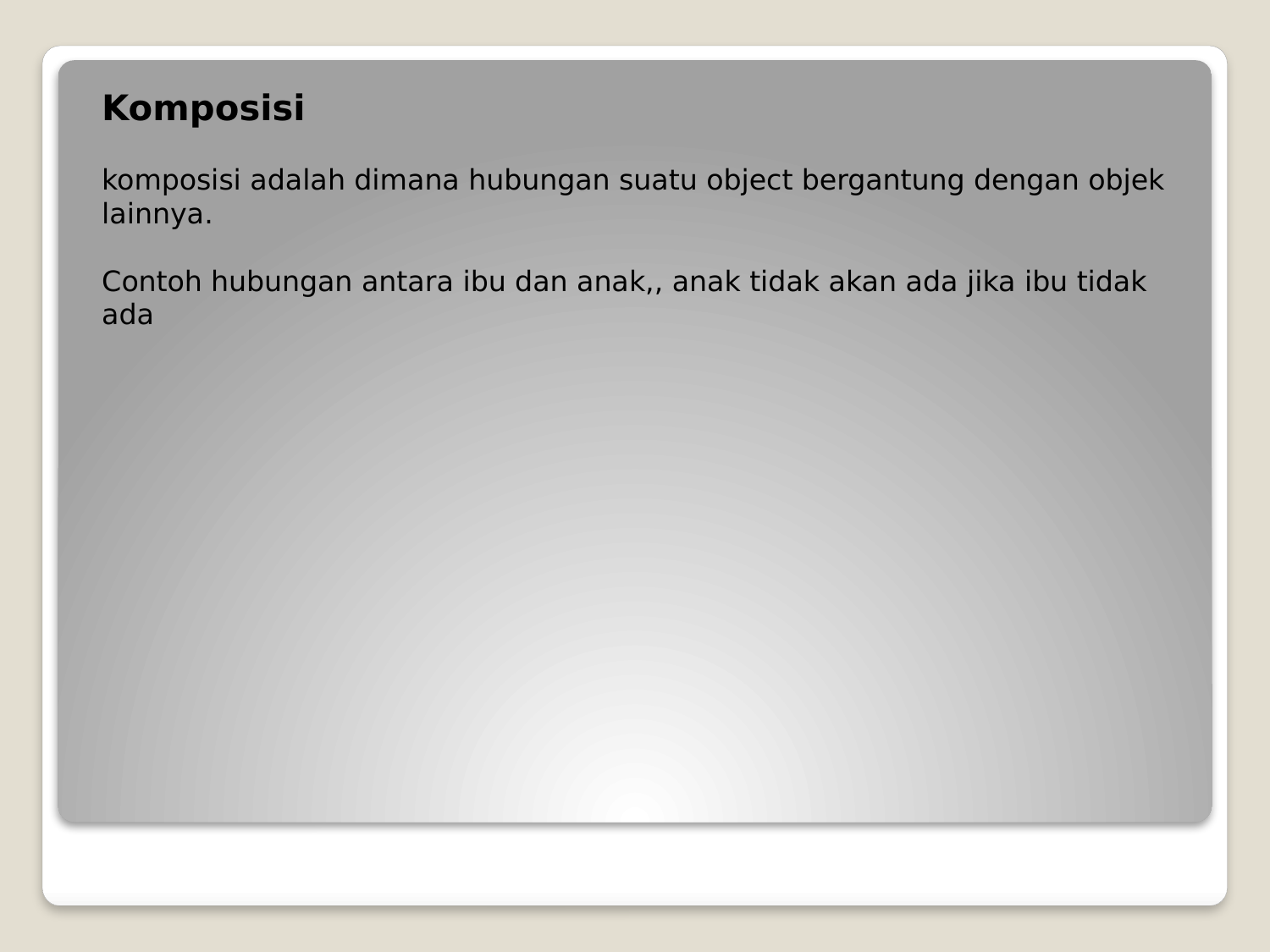

Komposisi

komposisi adalah dimana hubungan suatu object bergantung dengan objek lainnya.

Contoh hubungan antara ibu dan anak,, anak tidak akan ada jika ibu tidak ada